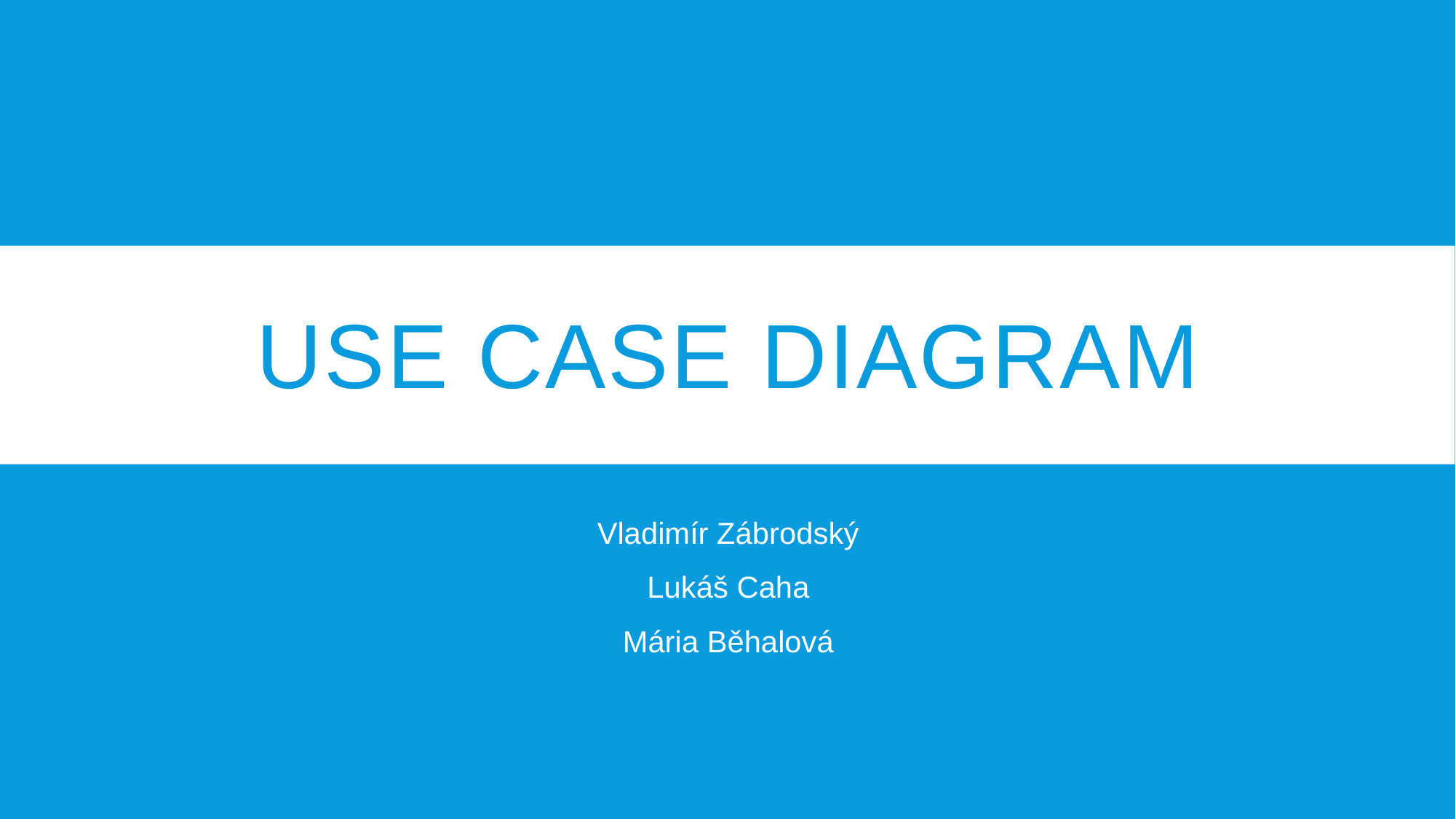

# USE CASE DIAGRAM
Vladimír Zábrodský
Lukáš Caha
Mária Běhalová